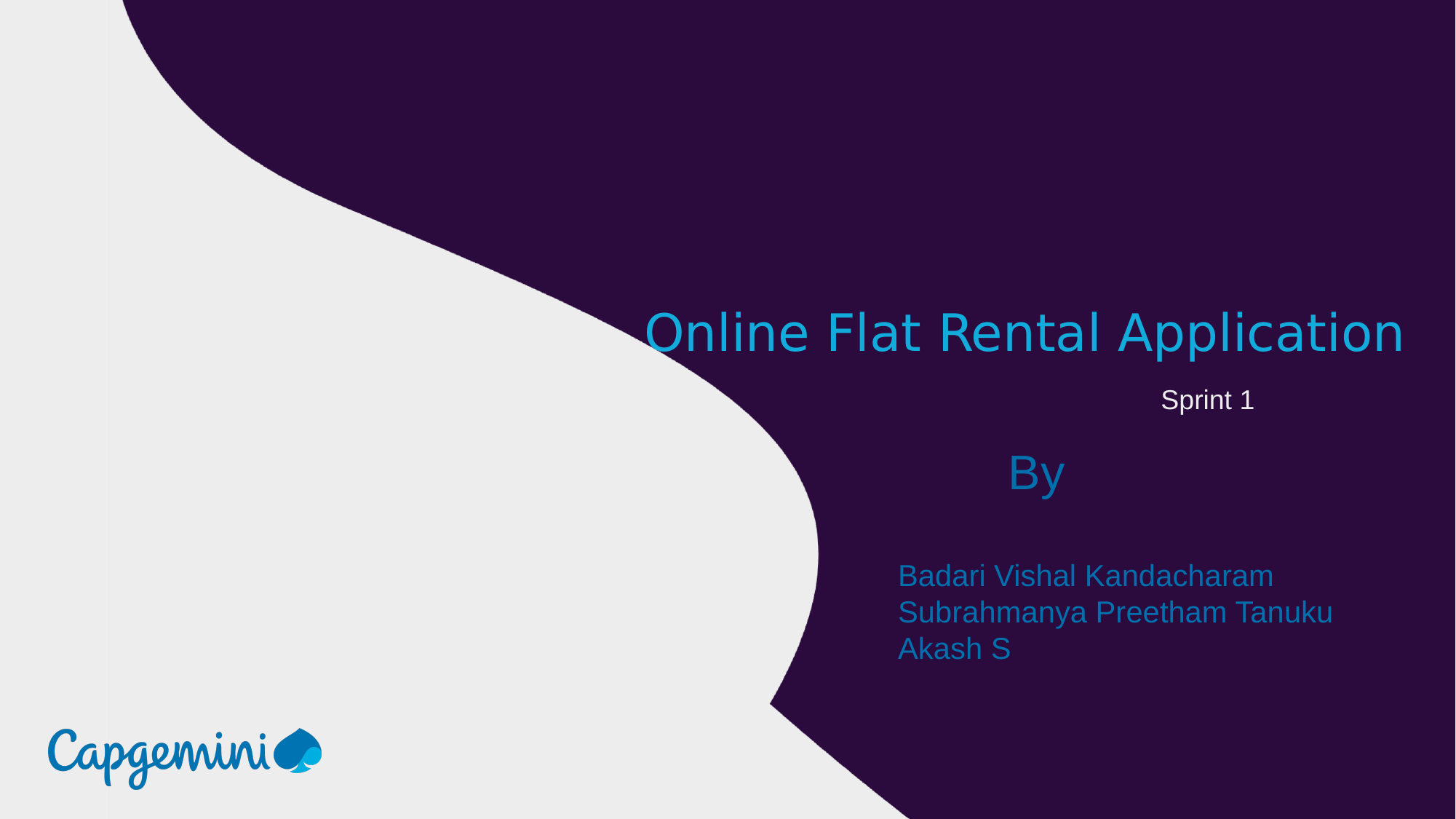

Online Flat Rental Application
Sprint 1
By
Badari Vishal Kandacharam
Subrahmanya Preetham Tanuku
Akash S